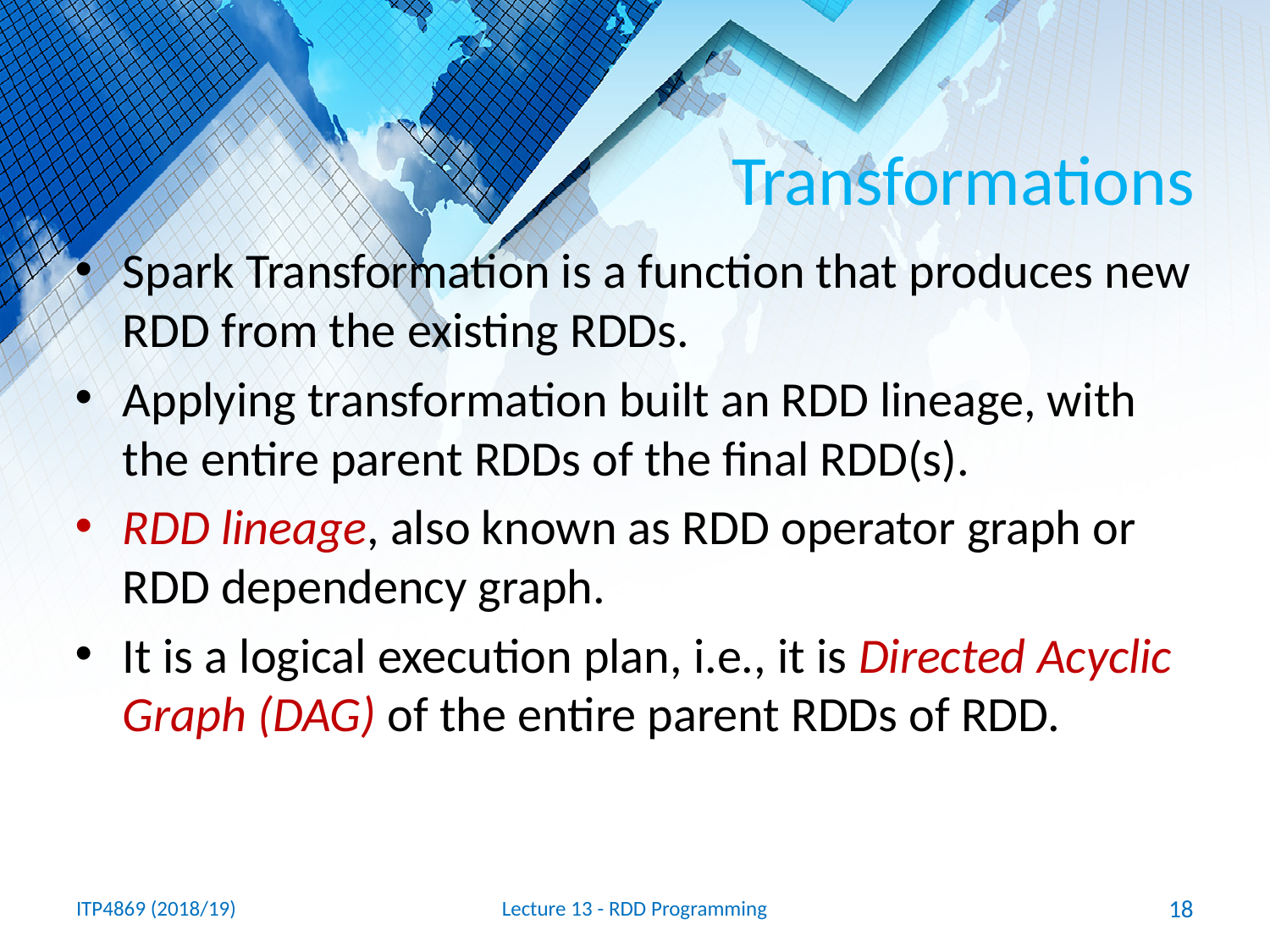

# Transformations
Spark Transformation is a function that produces new RDD from the existing RDDs.
Applying transformation built an RDD lineage, with the entire parent RDDs of the final RDD(s).
RDD lineage, also known as RDD operator graph or RDD dependency graph.
It is a logical execution plan, i.e., it is Directed Acyclic Graph (DAG) of the entire parent RDDs of RDD.

ITP4869 (2018/19)
Lecture 13 - RDD Programming
18